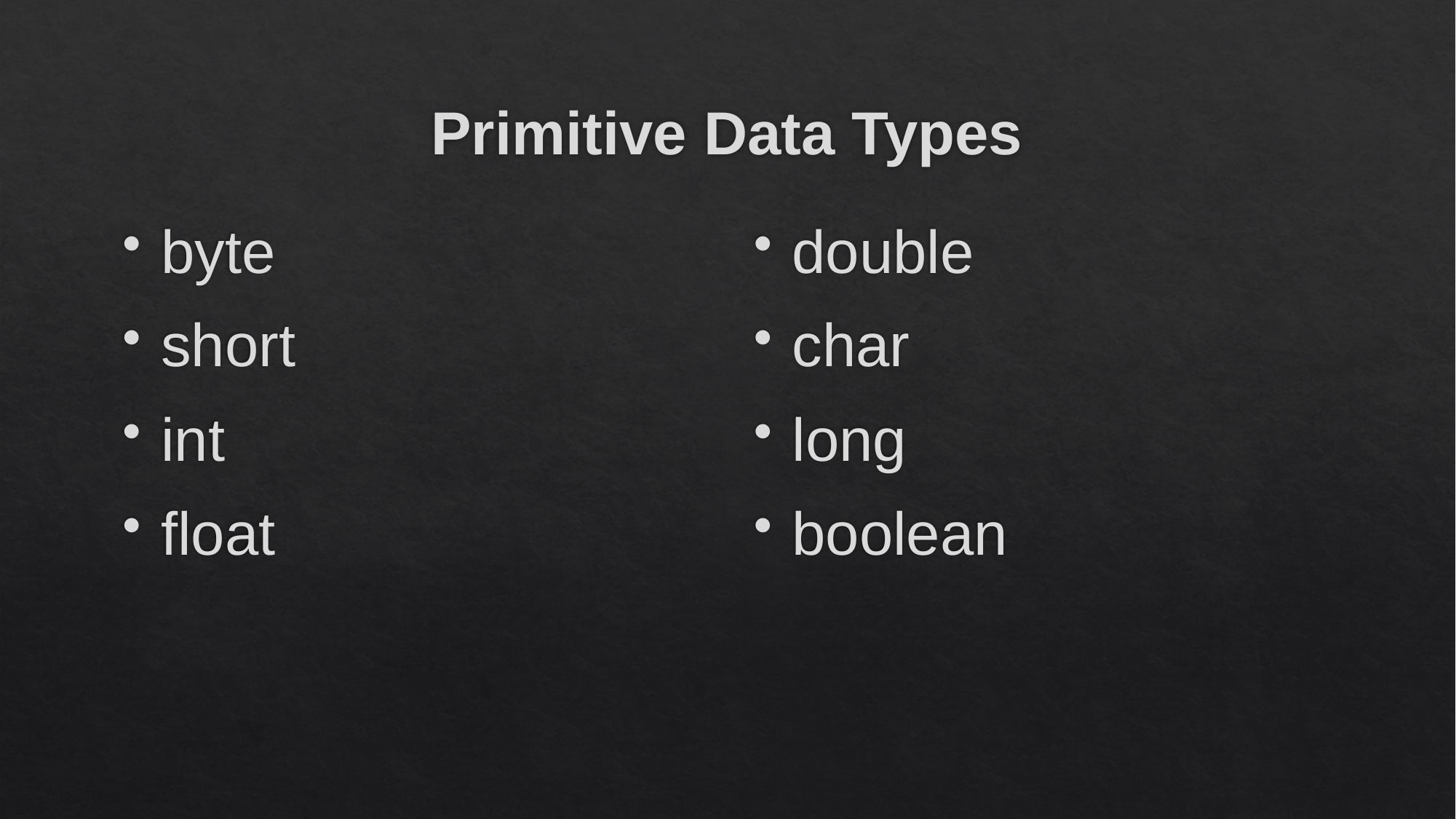

# Primitive Data Types
byte
short
int
float
double
char
long
boolean